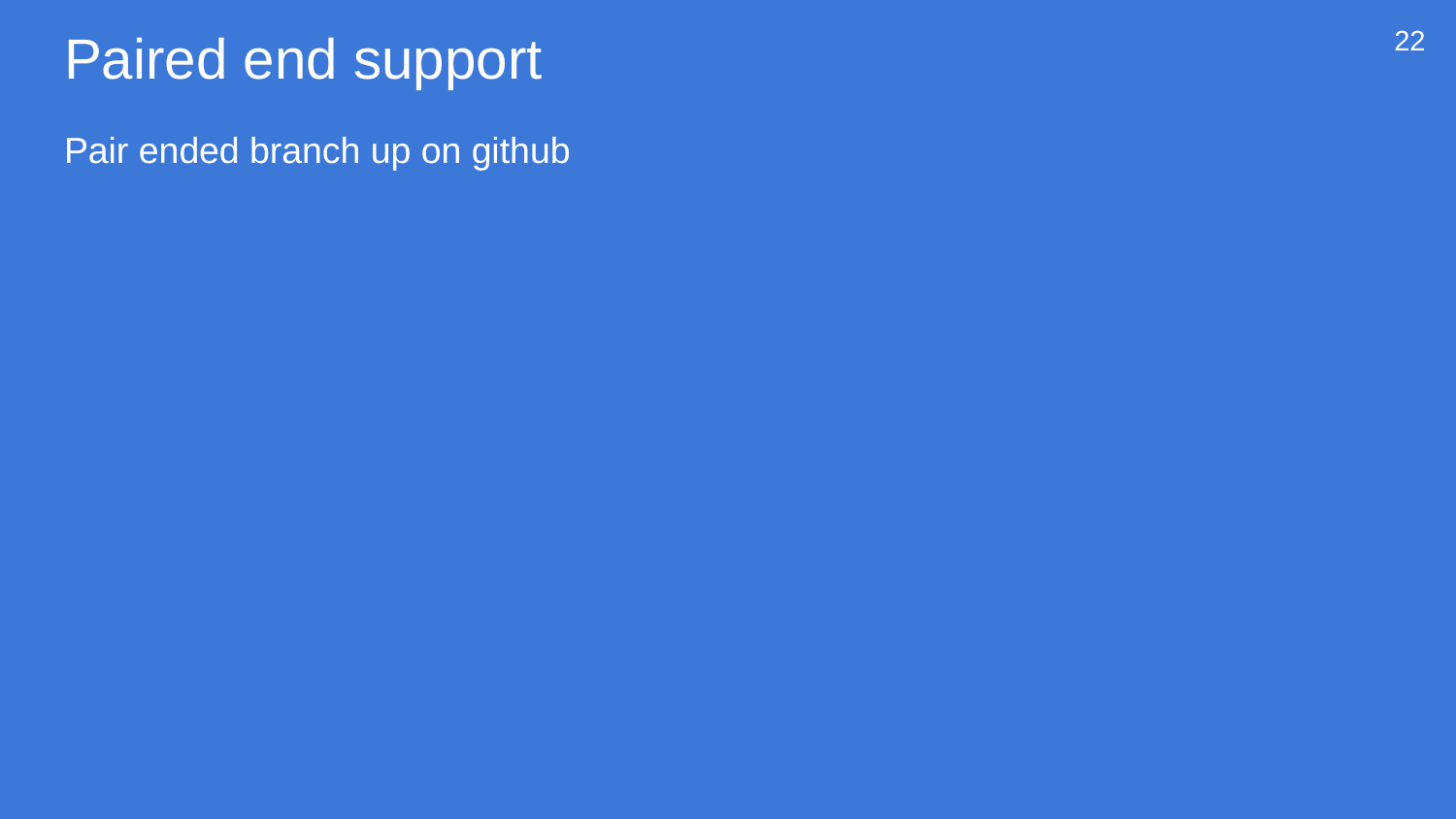

# Paired end support
22
Pair ended branch up on github